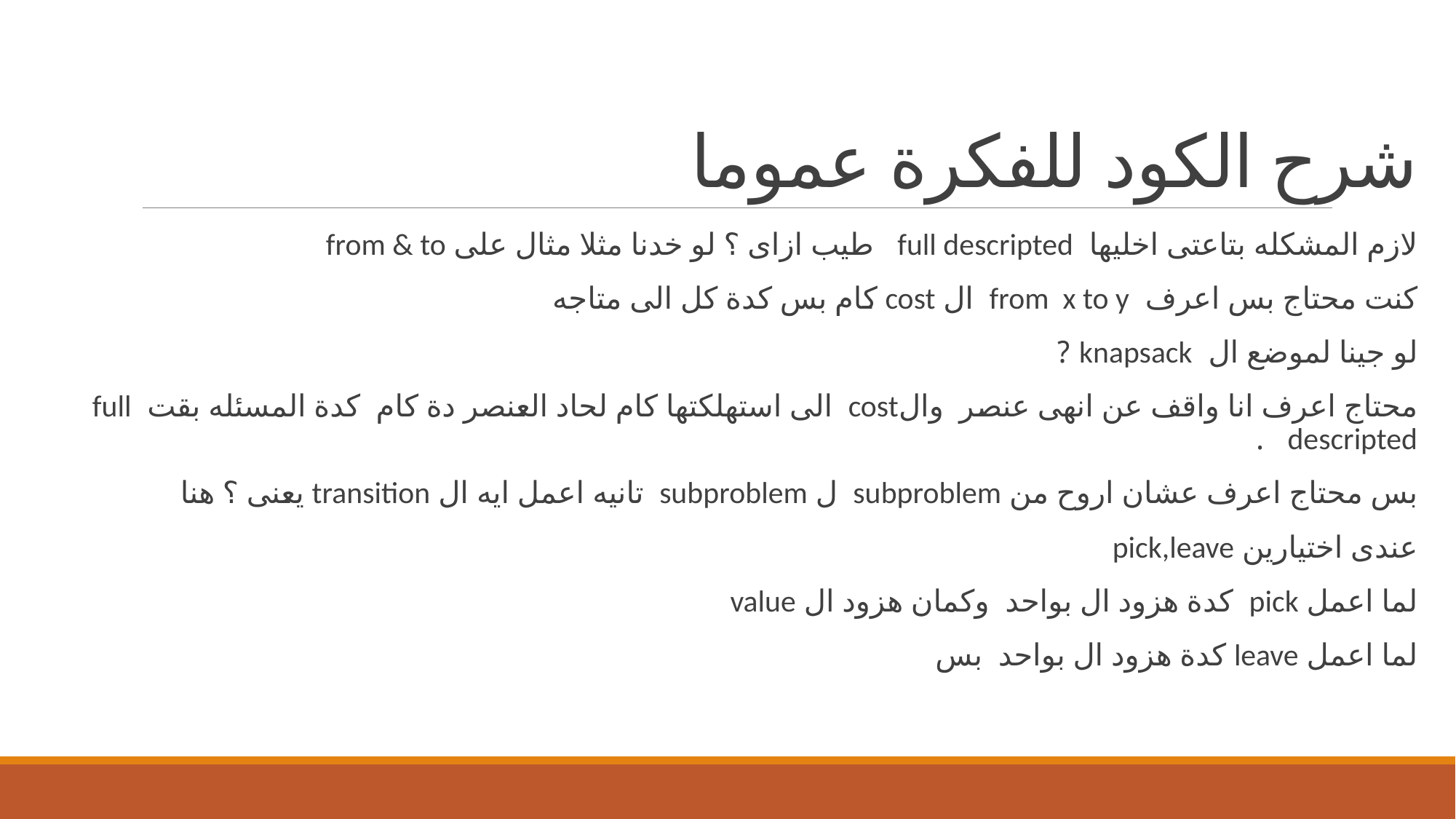

# شرح الكود للفكرة عموما
لازم المشكله بتاعتى اخليها  full descripted   طيب ازاى ؟ لو خدنا مثلا مثال على from & to
كنت محتاج بس اعرف  from  x to y  ال cost كام بس كدة كل الى متاجه
لو جينا لموضع ال  knapsack ?
محتاج اعرف انا واقف عن انهى عنصر  والcost  الى استهلكتها كام لحاد العنصر دة كام  كدة المسئله بقت  full descripted   .
بس محتاج اعرف عشان اروح من subproblem  ل subproblem  تانيه اعمل ايه ال transition يعنى ؟ هنا
عندى اختيارين pick,leave
لما اعمل pick  كدة هزود ال بواحد  وكمان هزود ال value
لما اعمل leave كدة هزود ال بواحد  بس